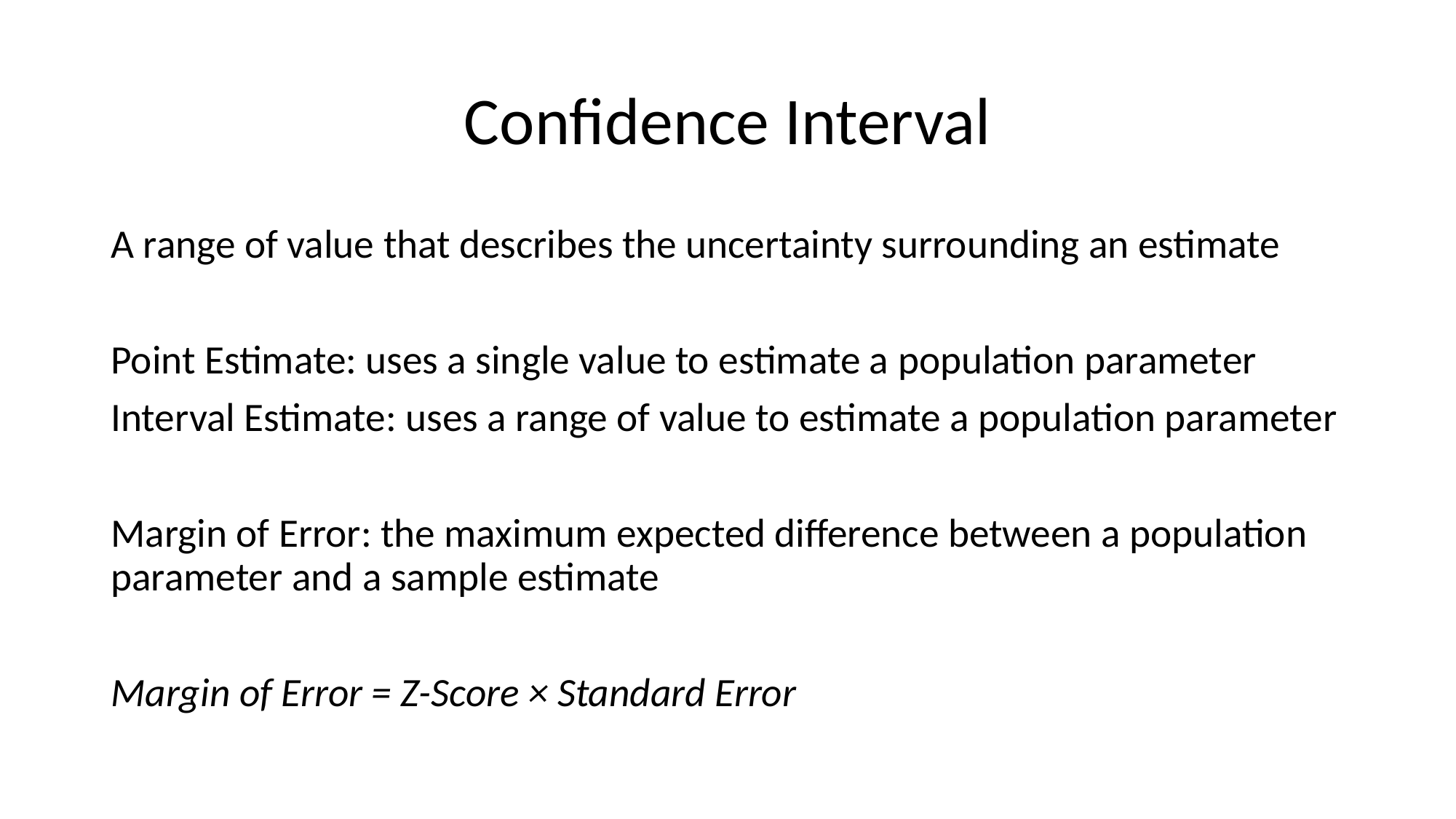

# Confidence Interval
A range of value that describes the uncertainty surrounding an estimate

Point Estimate: uses a single value to estimate a population parameter
Interval Estimate: uses a range of value to estimate a population parameter

Margin of Error: the maximum expected difference between a population parameter and a sample estimate

Margin of Error = Z-Score × Standard Error